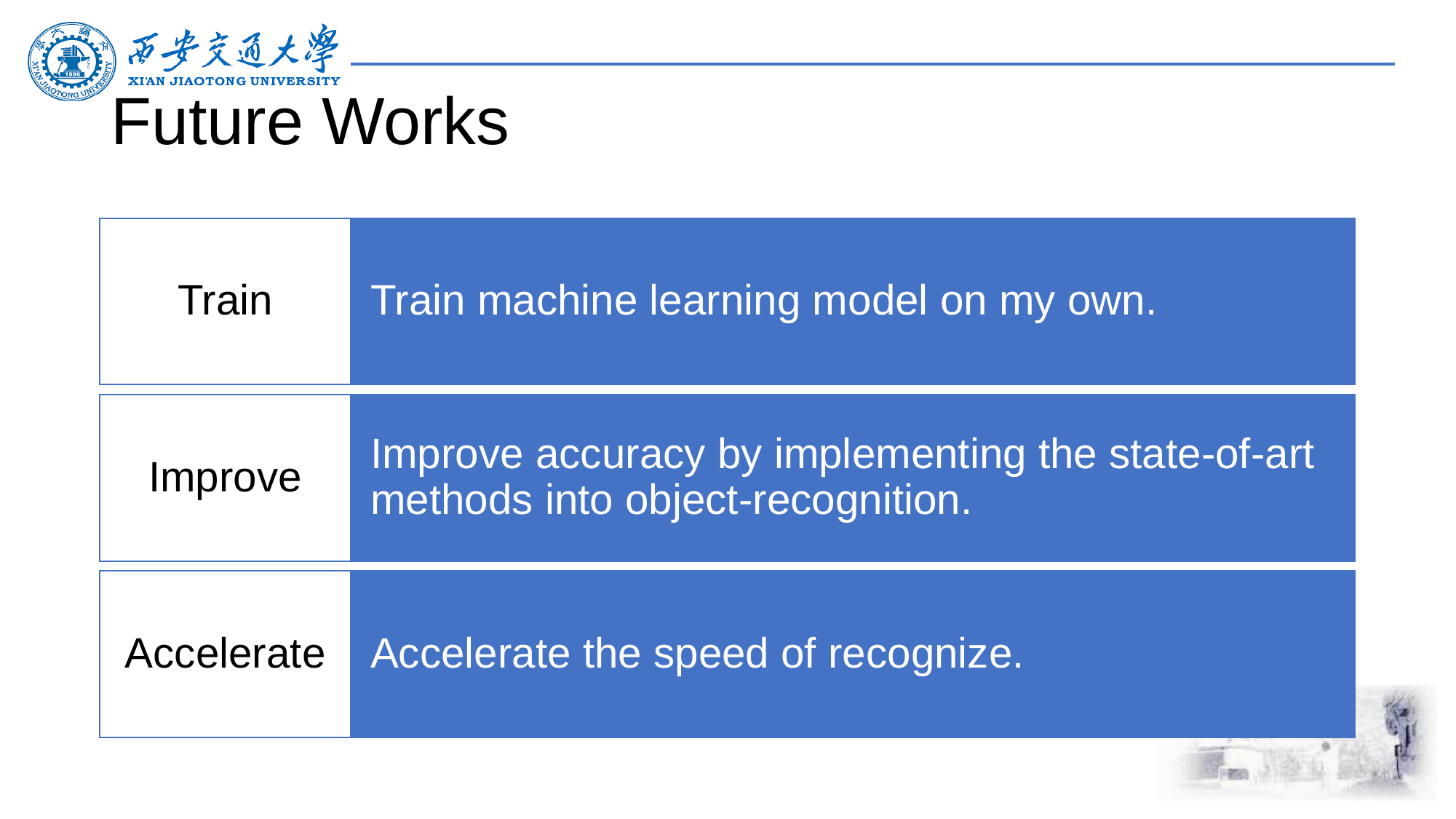

# Future Works
Train machine learning model on my own.
Train
Improve accuracy by implementing the state-of-art methods into object-recognition.
Improve
Accelerate the speed of recognize.
Accelerate